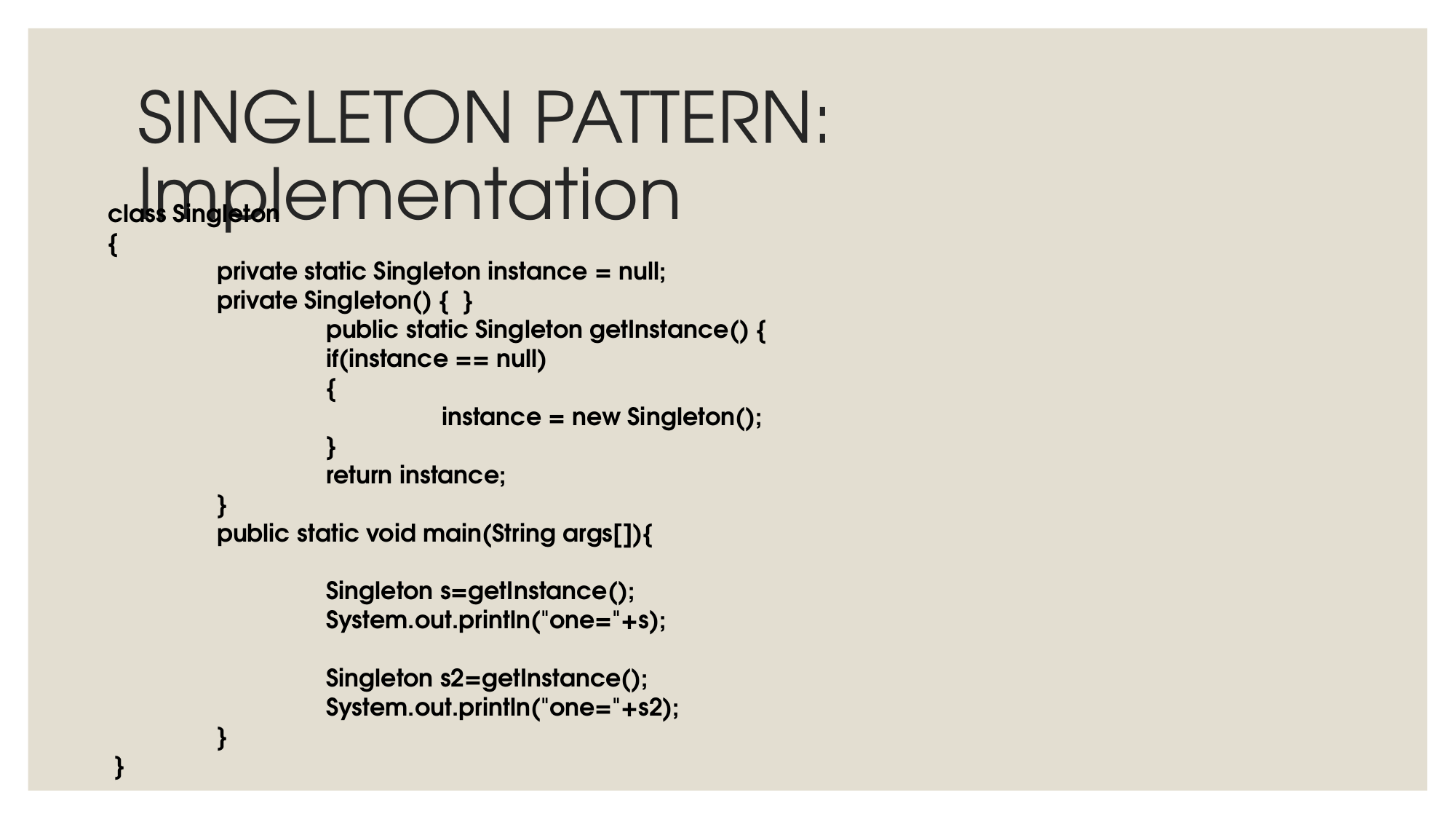

# SINGLETON PATTERN: Implementation
class Singleton
{
	private static Singleton instance = null;
	private Singleton() {  }
		public static Singleton getInstance() {
		if(instance == null)
		{
			 instance = new Singleton();
		}
		return instance;
	}
	public static void main(String args[]){

		Singleton s=getInstance();
		System.out.println("one="+s);

		Singleton s2=getInstance();
		System.out.println("one="+s2);
	}
 }